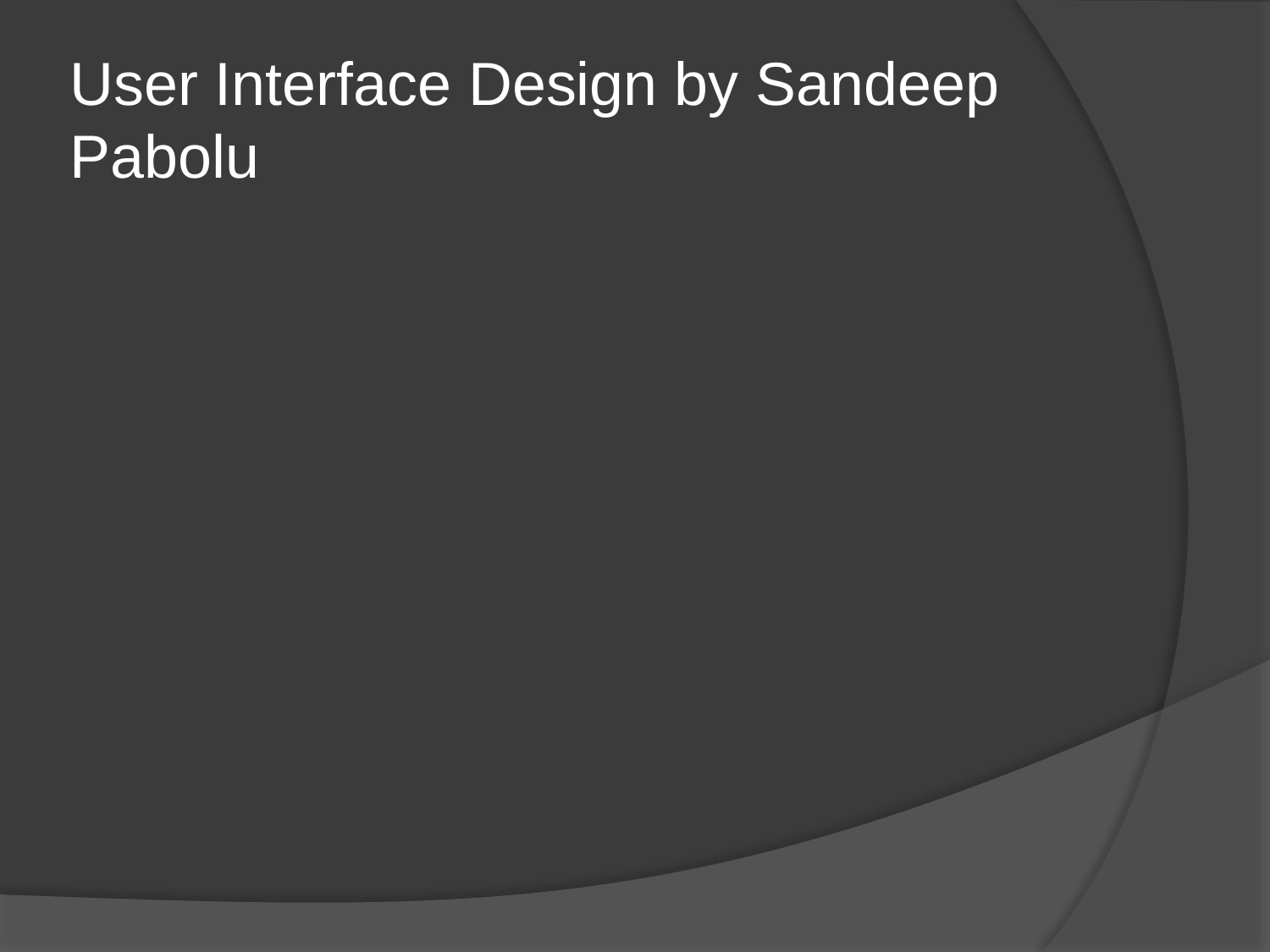

# User Interface Design by Sandeep Pabolu